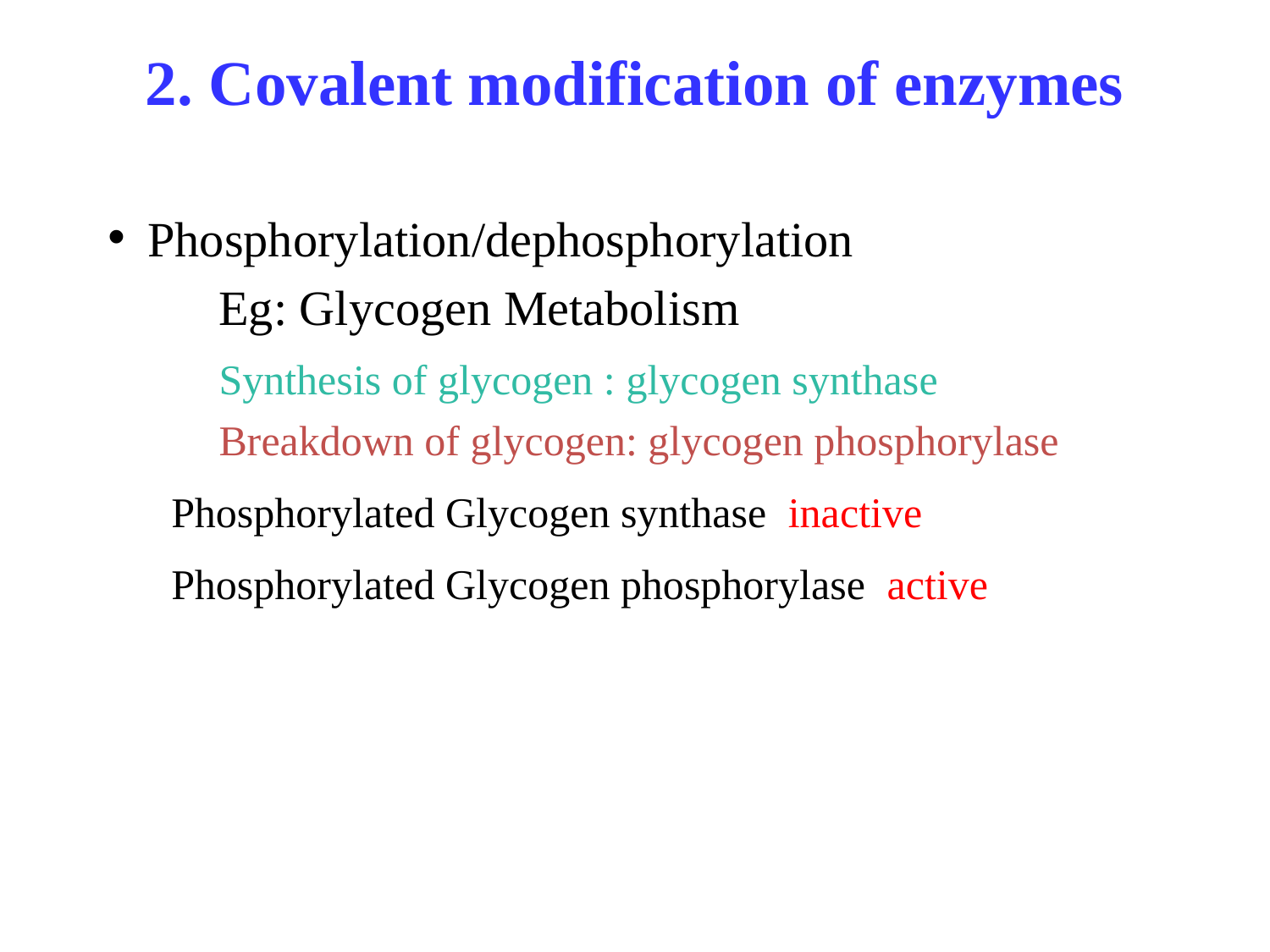

# 2. Covalent modification of enzymes
Phosphorylation/dephosphorylation
		Eg: Glycogen Metabolism
		Synthesis of glycogen : glycogen synthase
		Breakdown of glycogen: glycogen phosphorylase
	Phosphorylated Glycogen synthase  inactive
	Phosphorylated Glycogen phosphorylase  active